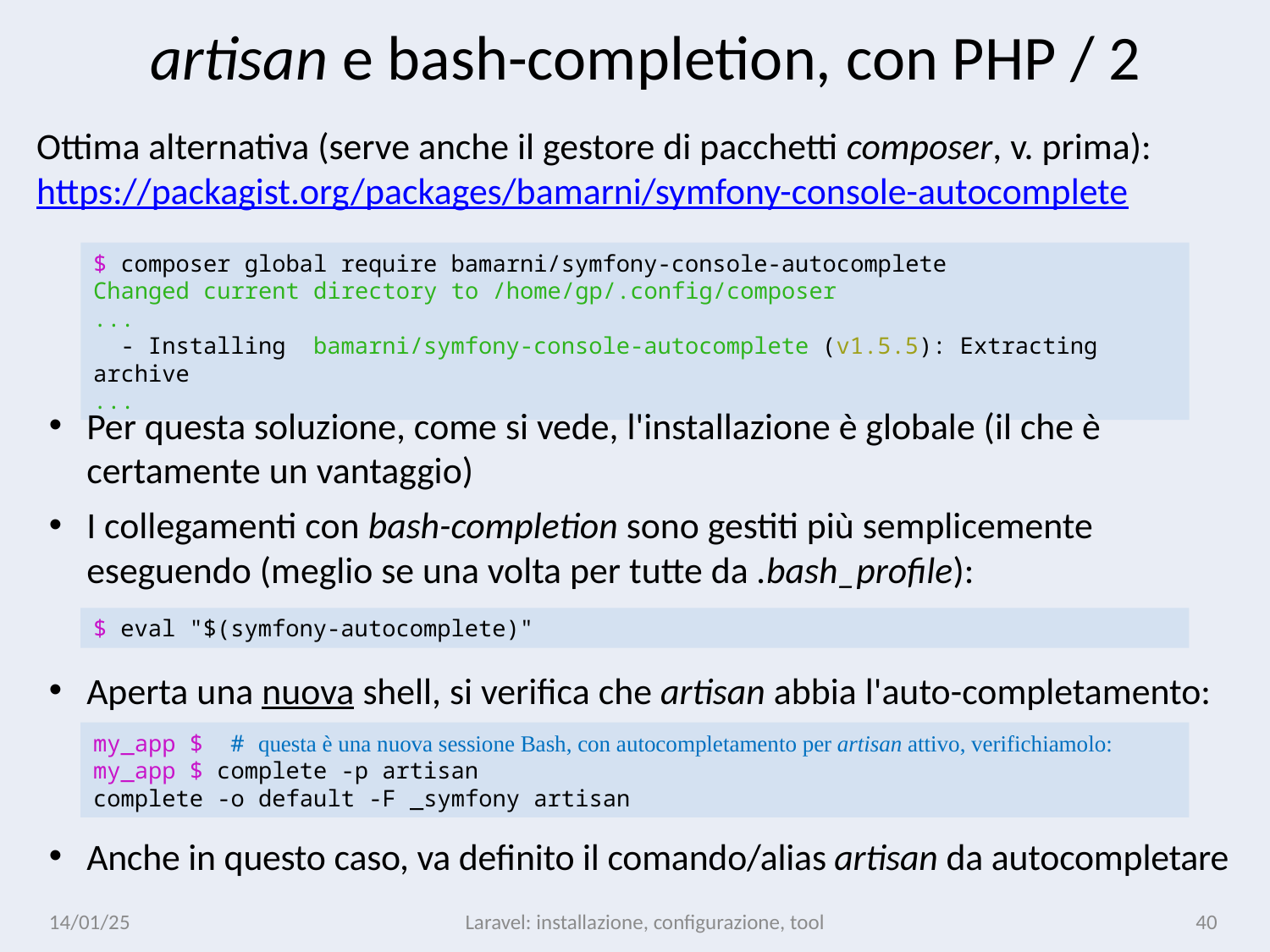

# artisan e bash-completion, con PHP / 2
Ottima alternativa (serve anche il gestore di pacchetti composer, v. prima): https://packagist.org/packages/bamarni/symfony-console-autocomplete
$ composer global require bamarni/symfony-console-autocomplete
Changed current directory to /home/gp/.config/composer
...
  - Installing  bamarni/symfony-console-autocomplete (v1.5.5): Extracting archive
...
Per questa soluzione, come si vede, l'installazione è globale (il che è certamente un vantaggio)
I collegamenti con bash-completion sono gestiti più semplicemente eseguendo (meglio se una volta per tutte da .bash_profile):
$ eval "$(symfony-autocomplete)"
Aperta una nuova shell, si verifica che artisan abbia l'auto-completamento:
my_app $  # questa è una nuova sessione Bash, con autocompletamento per artisan attivo, verifichiamolo:
my_app $ complete -p artisan
complete -o default -F _symfony artisan
Anche in questo caso, va definito il comando/alias artisan da autocompletare
14/01/25
Laravel: installazione, configurazione, tool
40